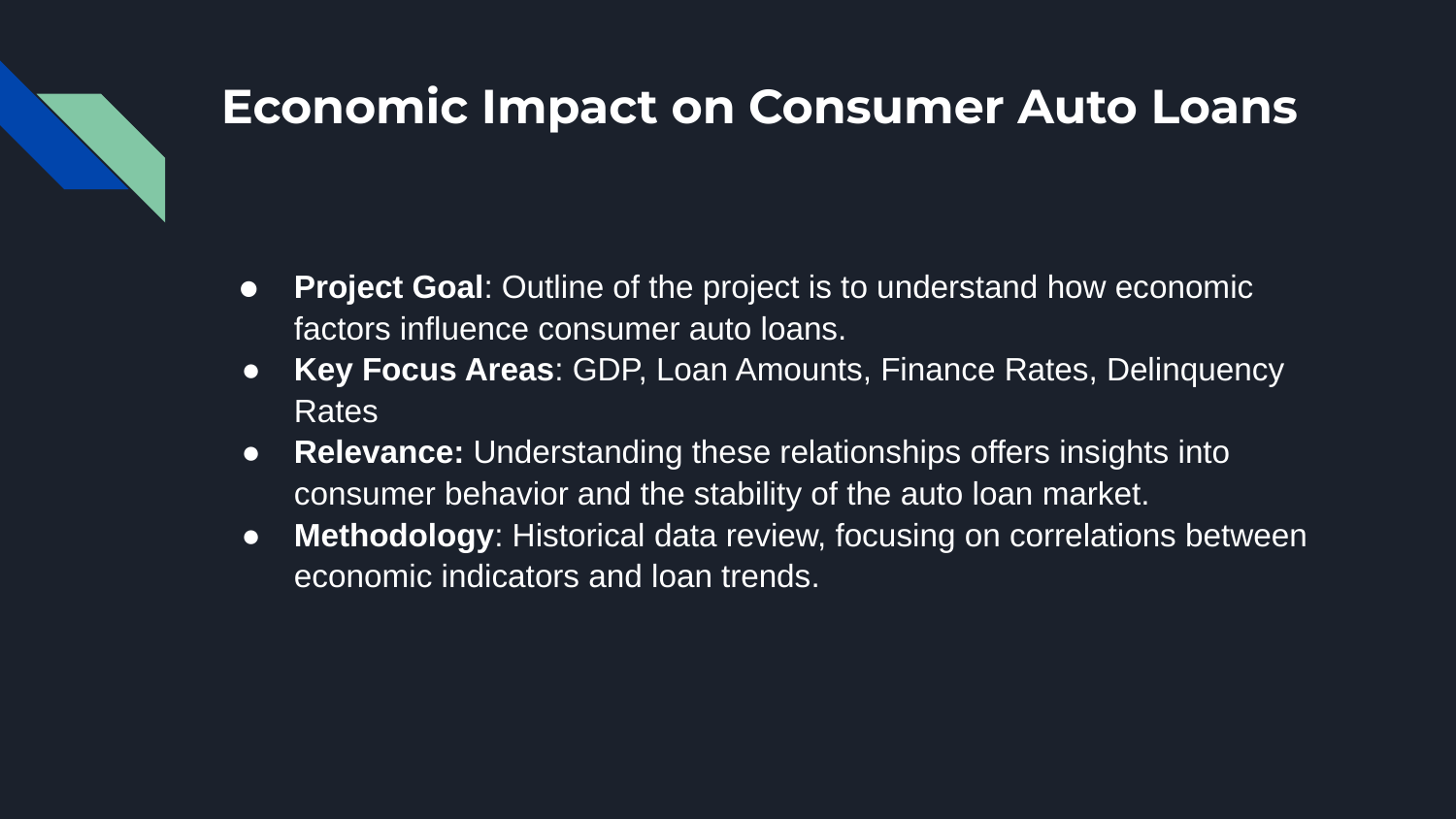

# Economic Impact on Consumer Auto Loans
Project Goal: Outline of the project is to understand how economic factors influence consumer auto loans.
Key Focus Areas: GDP, Loan Amounts, Finance Rates, Delinquency Rates
Relevance: Understanding these relationships offers insights into consumer behavior and the stability of the auto loan market.
Methodology: Historical data review, focusing on correlations between economic indicators and loan trends.